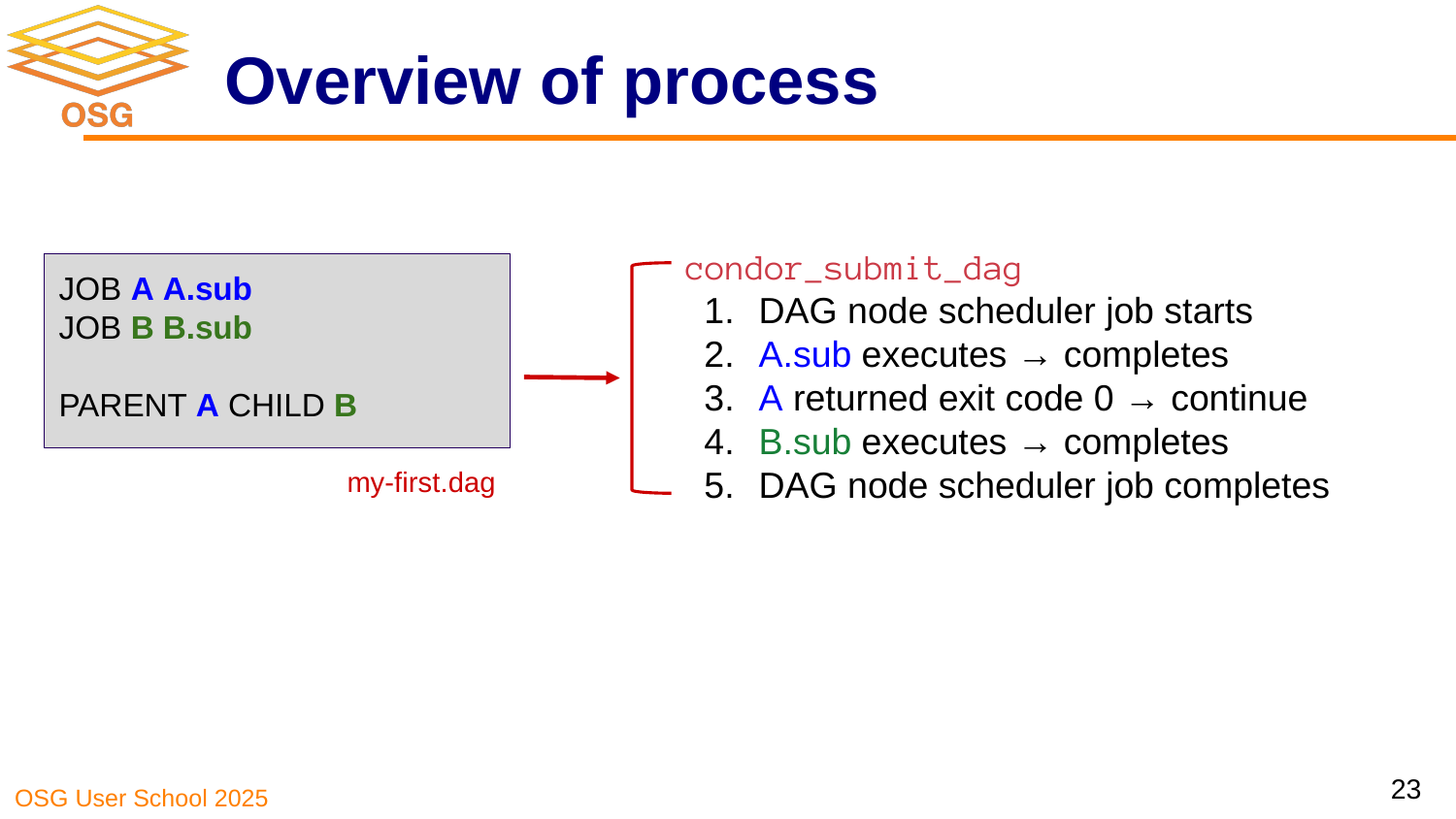

# Overview of process
condor_submit_dag
DAG node scheduler job starts
A.sub executes → completes
A returned exit code 0 → continue
B.sub executes → completes
DAG node scheduler job completes
JOB A A.sub
JOB B B.sub

PARENT A CHILD B

my-first.dag
23